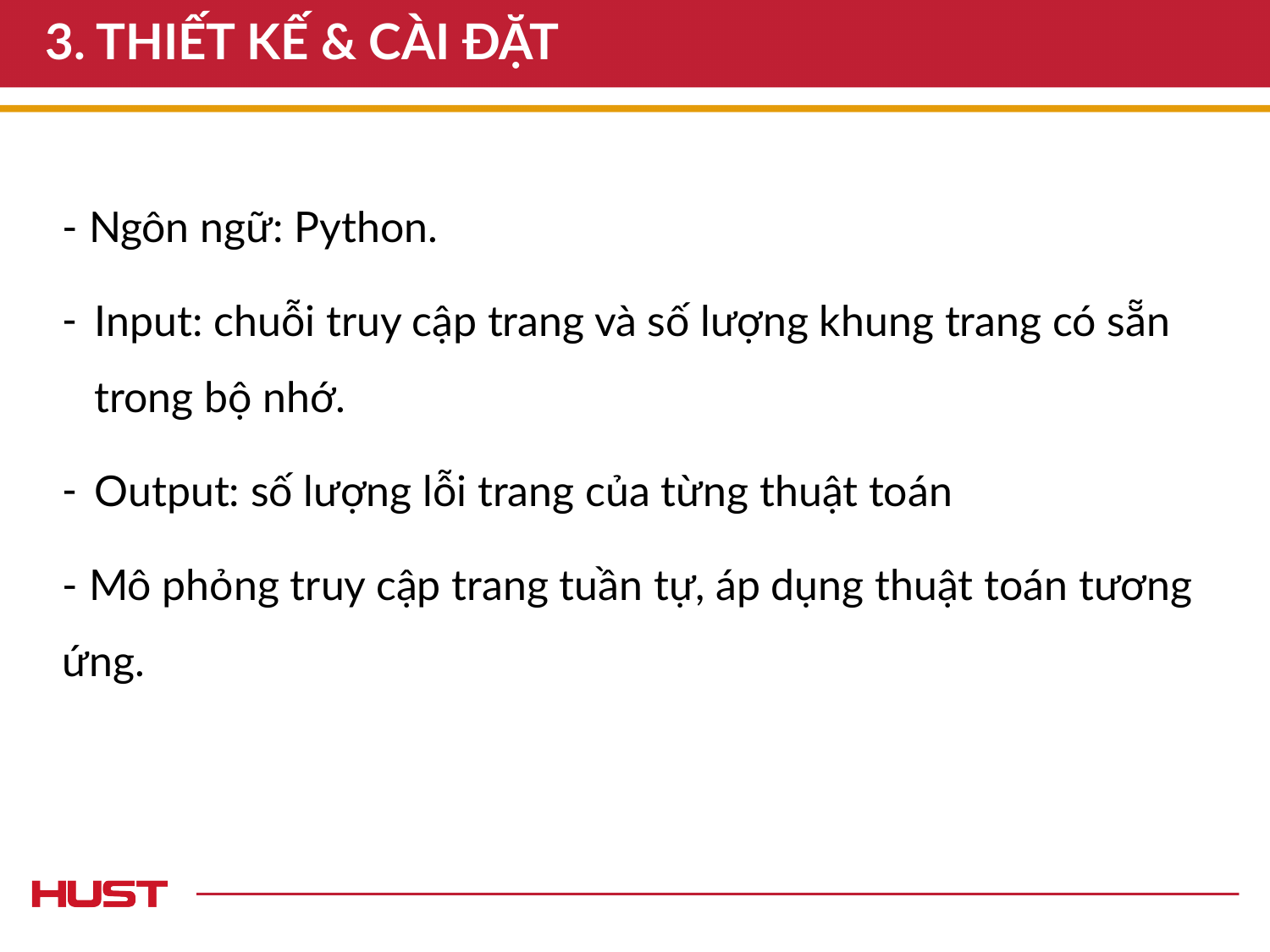

# 3. THIẾT KẾ & CÀI ĐẶT
- Ngôn ngữ: Python.
Input: chuỗi truy cập trang và số lượng khung trang có sẵn trong bộ nhớ.
Output: số lượng lỗi trang của từng thuật toán
- Mô phỏng truy cập trang tuần tự, áp dụng thuật toán tương ứng.